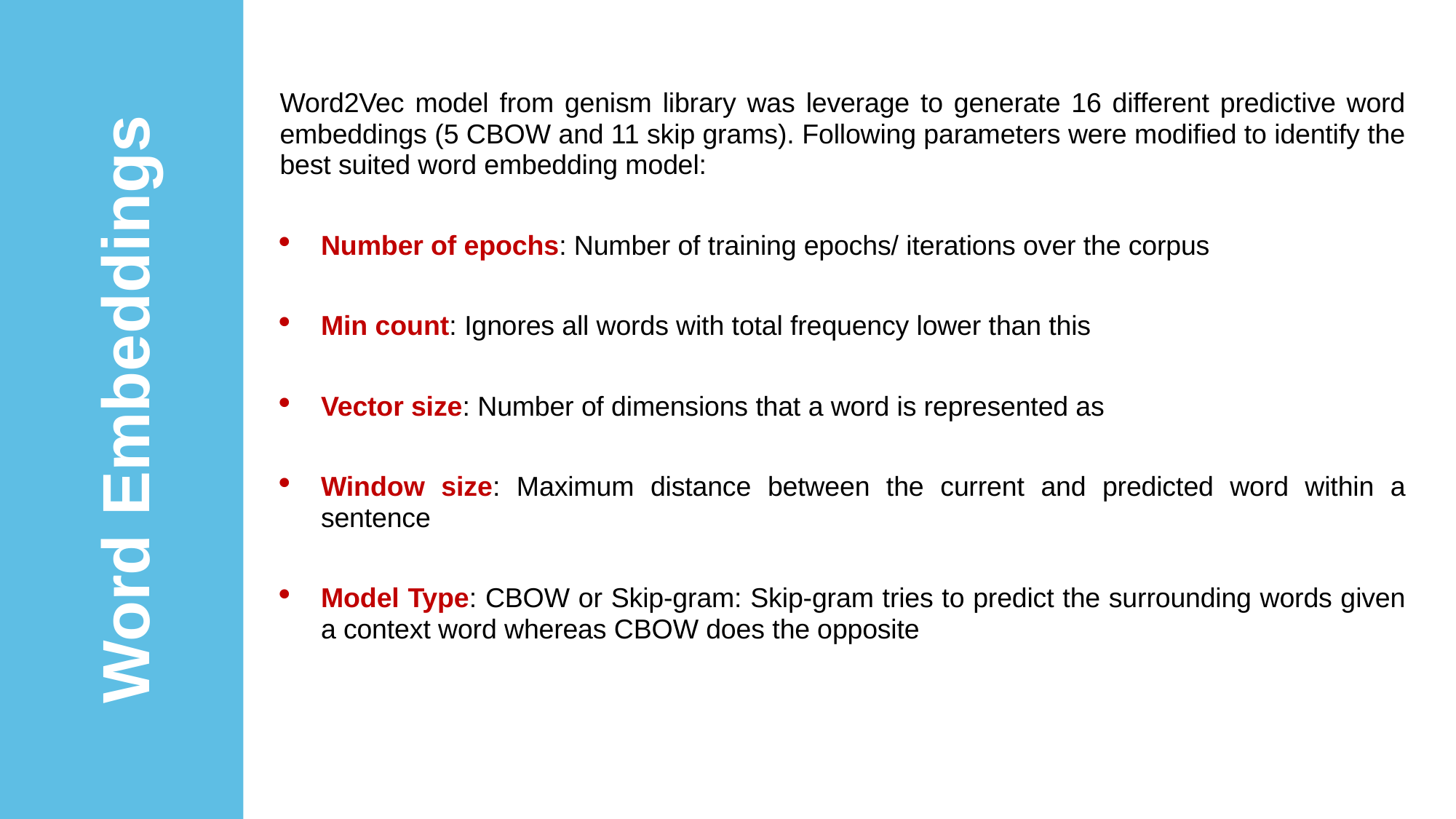

Word2Vec model from genism library was leverage to generate 16 different predictive word embeddings (5 CBOW and 11 skip grams). Following parameters were modified to identify the best suited word embedding model:

Number of epochs: Number of training epochs/ iterations over the corpus

Min count: Ignores all words with total frequency lower than this

Vector size: Number of dimensions that a word is represented as

Window size: Maximum distance between the current and predicted word within a sentence

Model Type: CBOW or Skip-gram: Skip-gram tries to predict the surrounding words given a context word whereas CBOW does the opposite
Word Embeddings